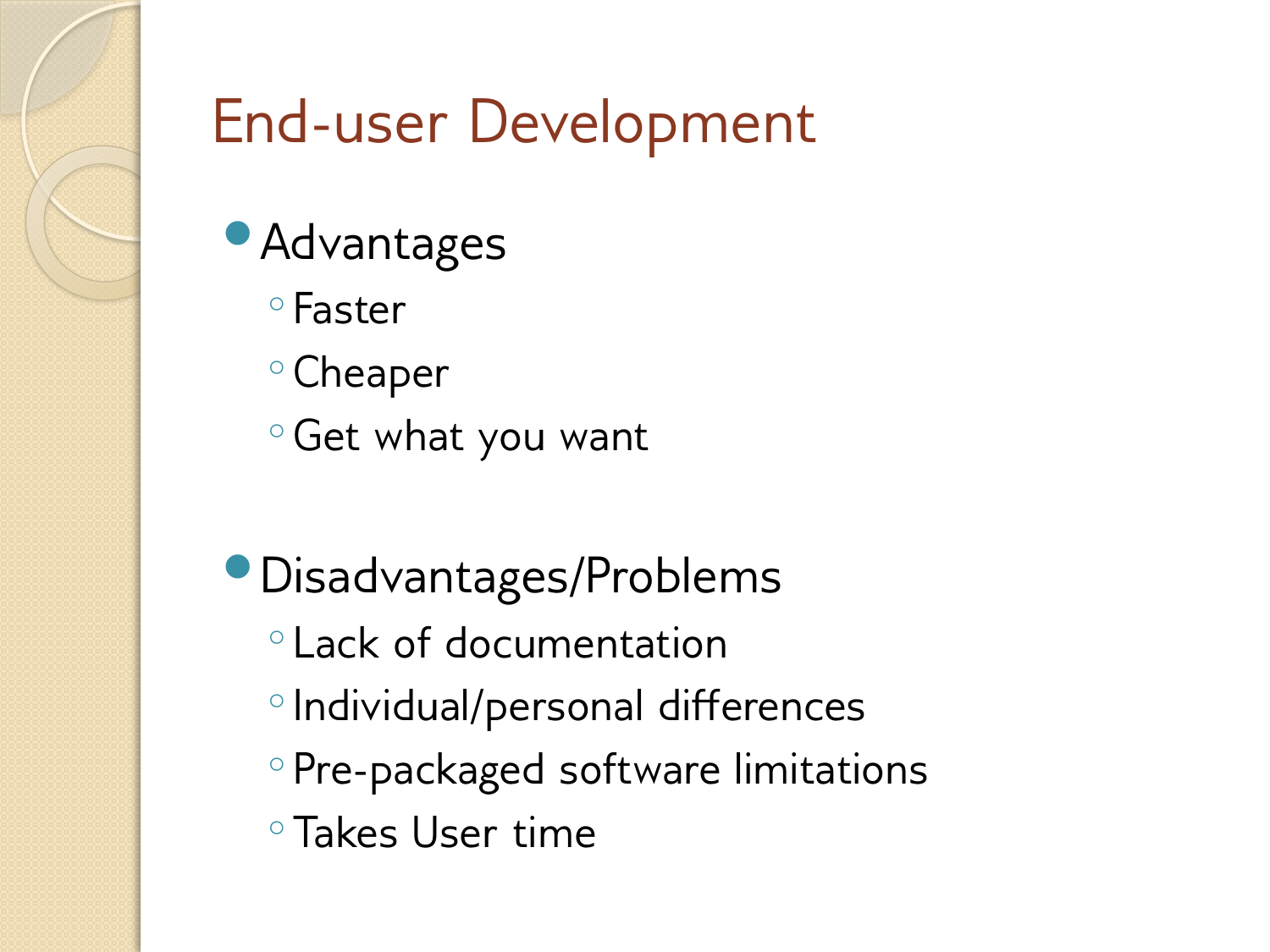

# End-user Development
Advantages
Faster
Cheaper
Get what you want

Disadvantages/Problems
Lack of documentation
Individual/personal differences
Pre-packaged software limitations
Takes User time